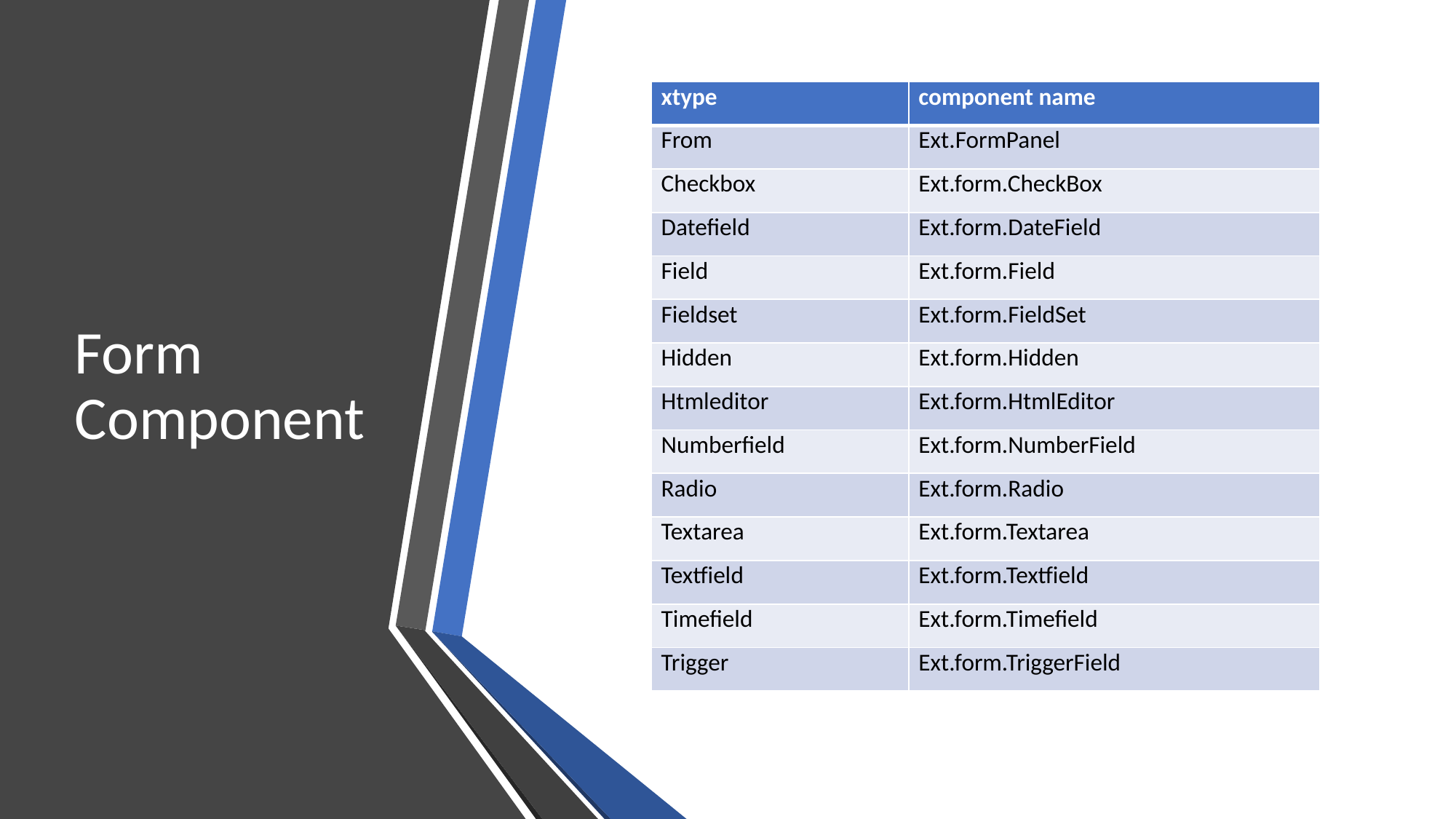

# Form Component
| xtype | component name |
| --- | --- |
| From | Ext.FormPanel |
| Checkbox | Ext.form.CheckBox |
| Datefield | Ext.form.DateField |
| Field | Ext.form.Field |
| Fieldset | Ext.form.FieldSet |
| Hidden | Ext.form.Hidden |
| Htmleditor | Ext.form.HtmlEditor |
| Numberfield | Ext.form.NumberField |
| Radio | Ext.form.Radio |
| Textarea | Ext.form.Textarea |
| Textfield | Ext.form.Textfield |
| Timefield | Ext.form.Timefield |
| Trigger | Ext.form.TriggerField |